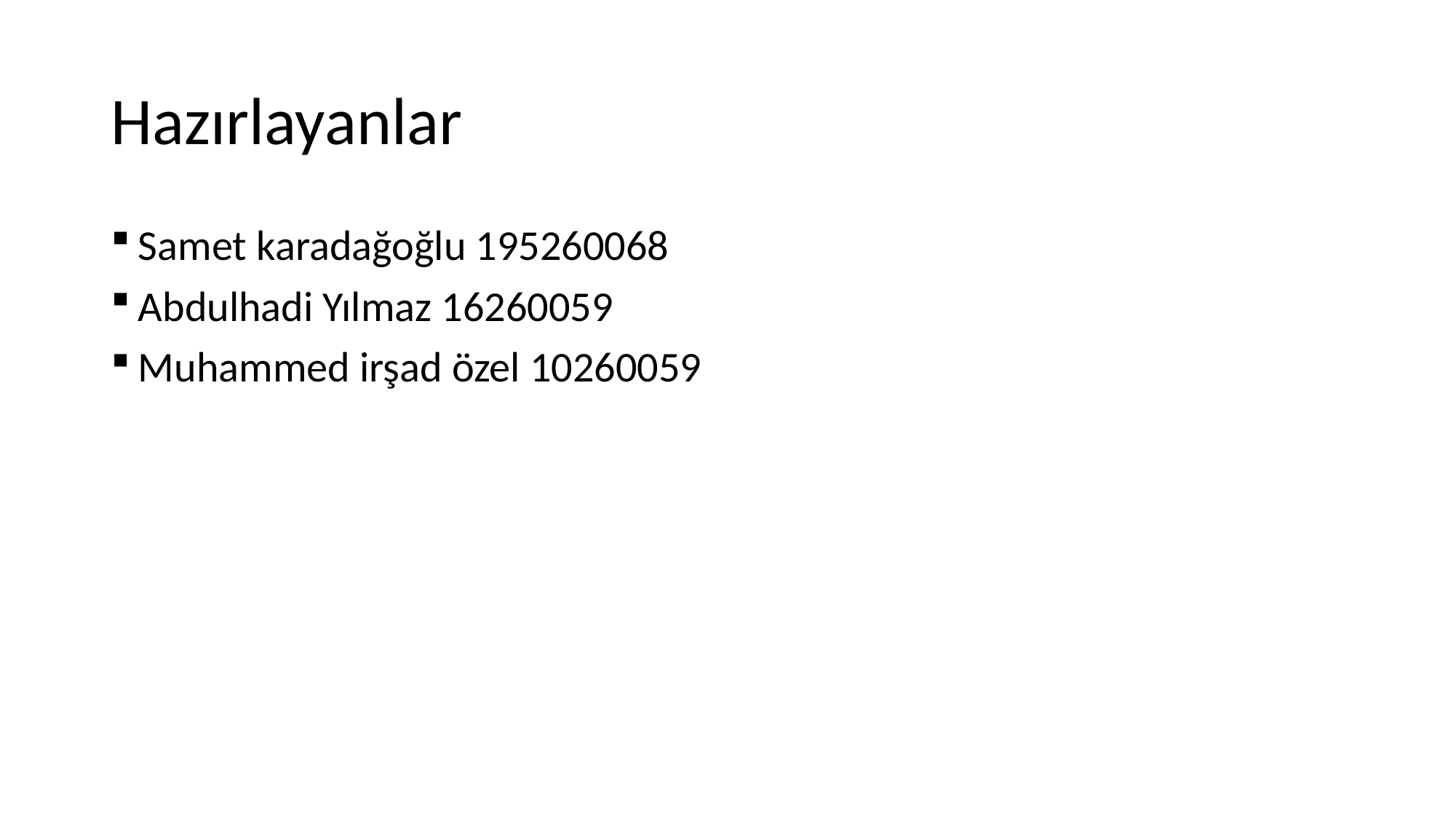

# Hazırlayanlar
Samet karadağoğlu 195260068
Abdulhadi Yılmaz 16260059
Muhammed irşad özel 10260059